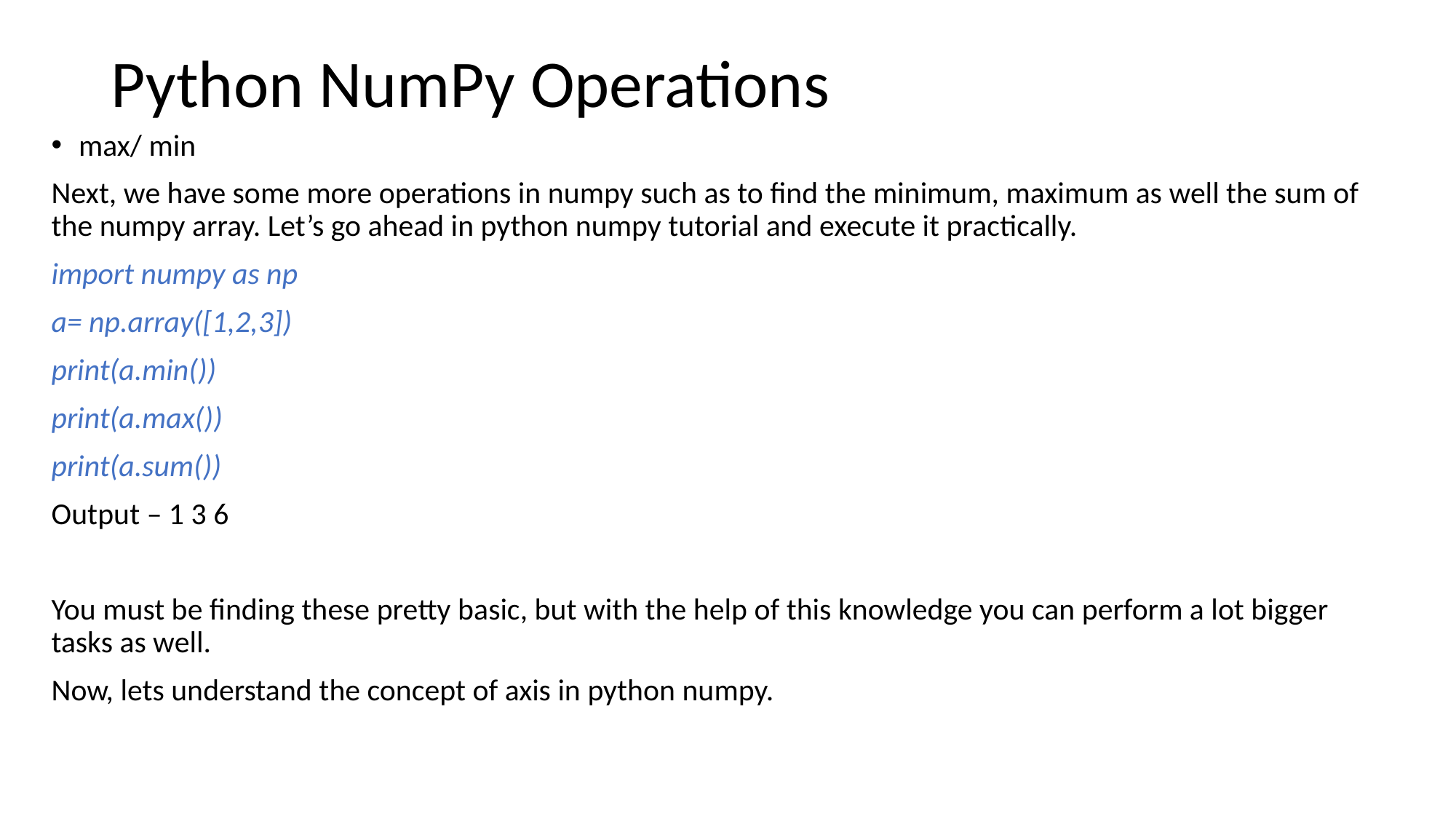

# Python NumPy Operations
max/ min
Next, we have some more operations in numpy such as to find the minimum, maximum as well the sum of the numpy array. Let’s go ahead in python numpy tutorial and execute it practically.
import numpy as np
a= np.array([1,2,3])
print(a.min())
print(a.max())
print(a.sum())
Output – 1 3 6

You must be finding these pretty basic, but with the help of this knowledge you can perform a lot bigger tasks as well.
Now, lets understand the concept of axis in python numpy.